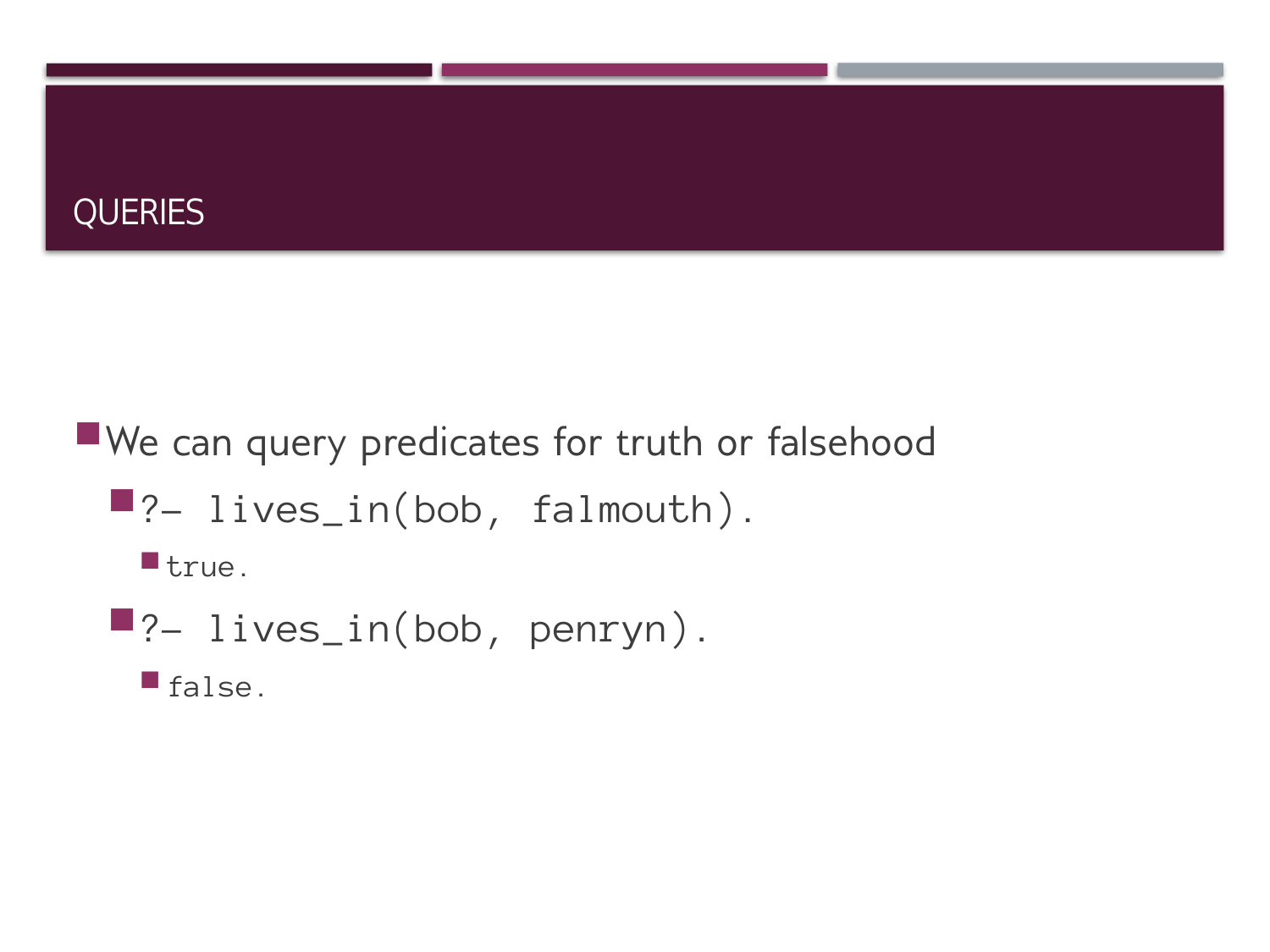

# Queries
We can query predicates for truth or falsehood
?- lives_in(bob, falmouth).
true.
?- lives_in(bob, penryn).
false.